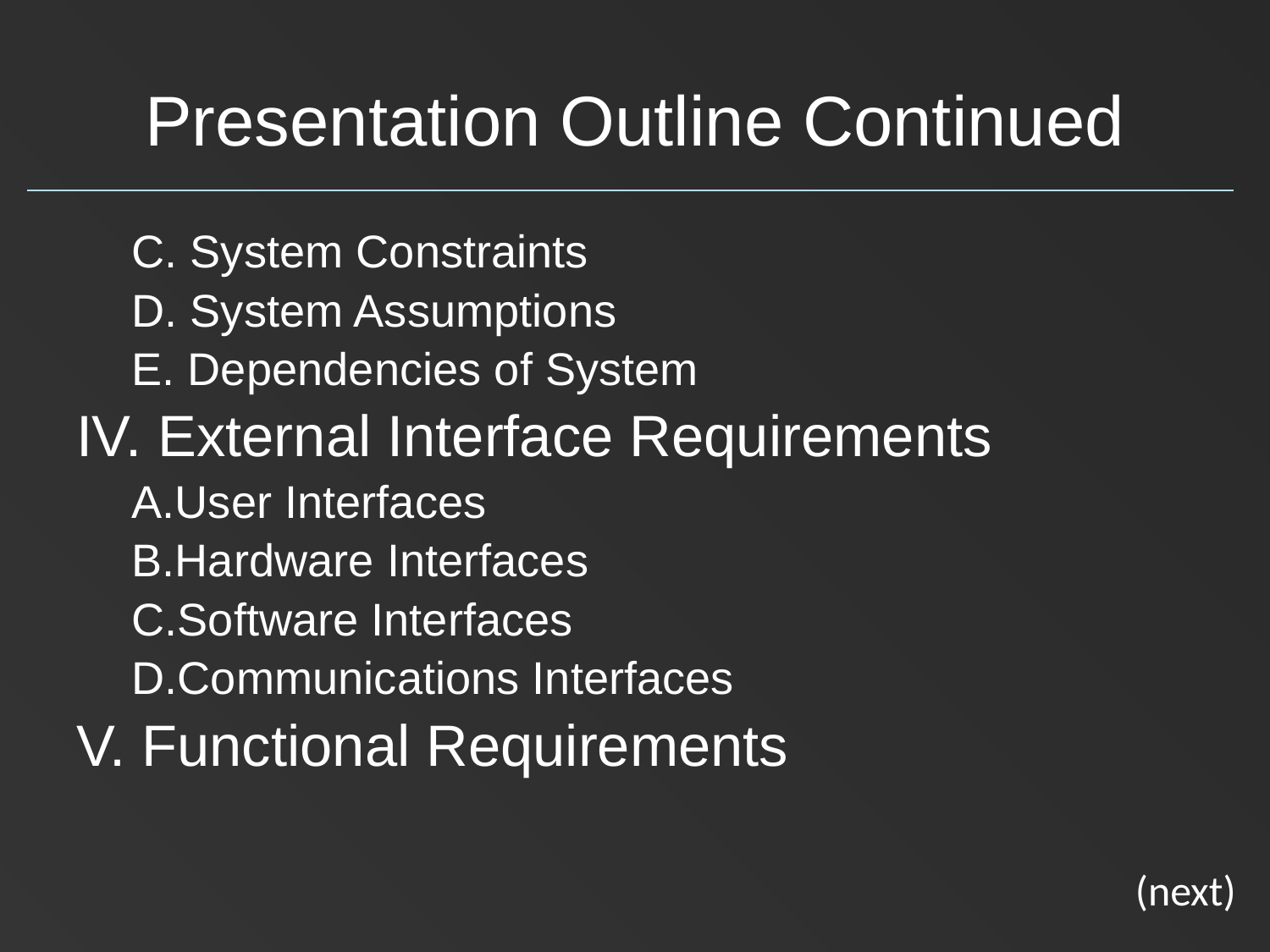

# Presentation Outline Continued
C. System Constraints
D. System Assumptions
E. Dependencies of System
IV. External Interface Requirements
User Interfaces
Hardware Interfaces
Software Interfaces
Communications Interfaces
V. Functional Requirements
(next)